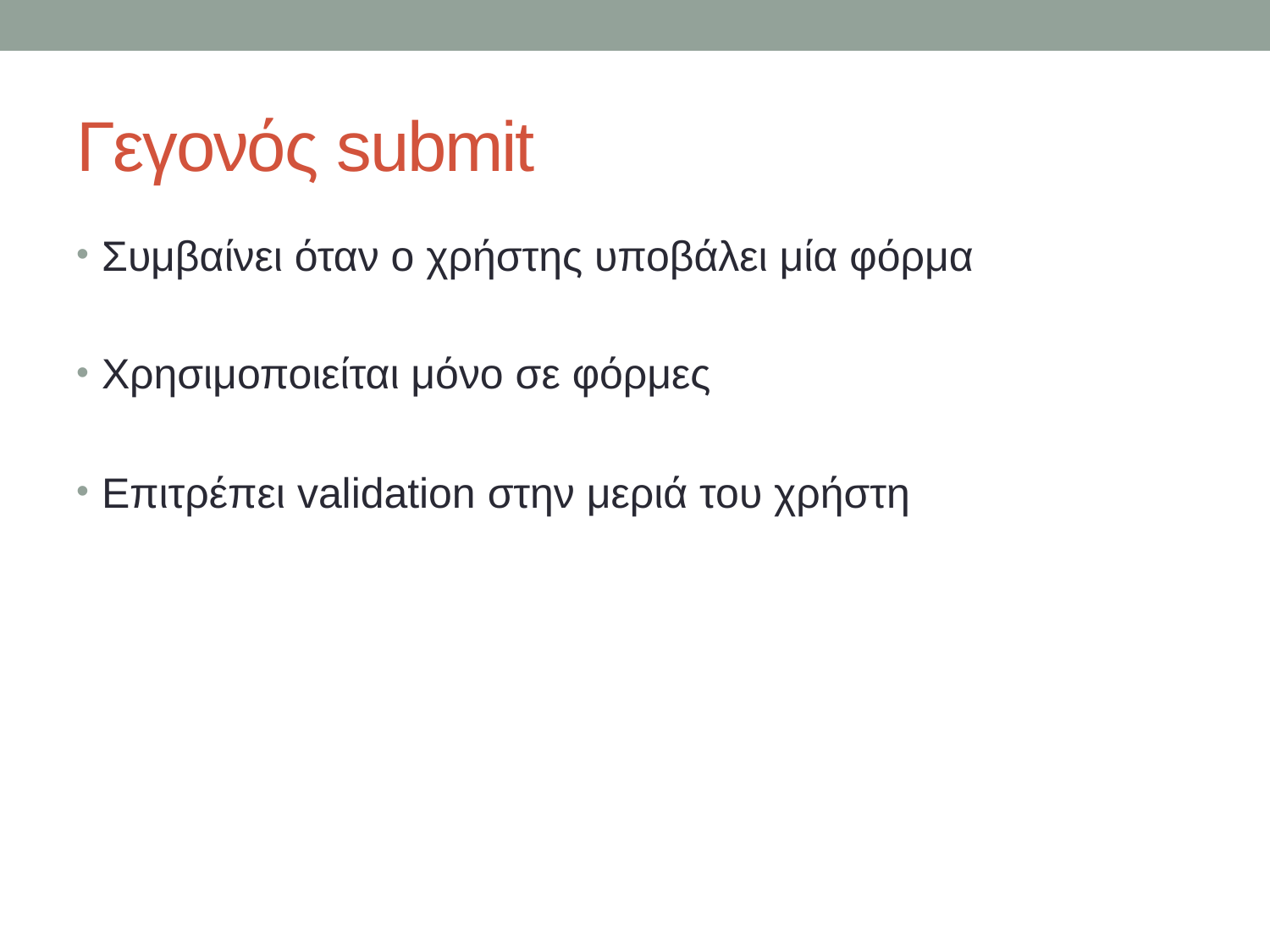

# Γεγονός submit
Συμβαίνει όταν ο χρήστης υποβάλει μία φόρμα

Χρησιμοποιείται μόνο σε φόρμες

Επιτρέπει validation στην μεριά του χρήστη